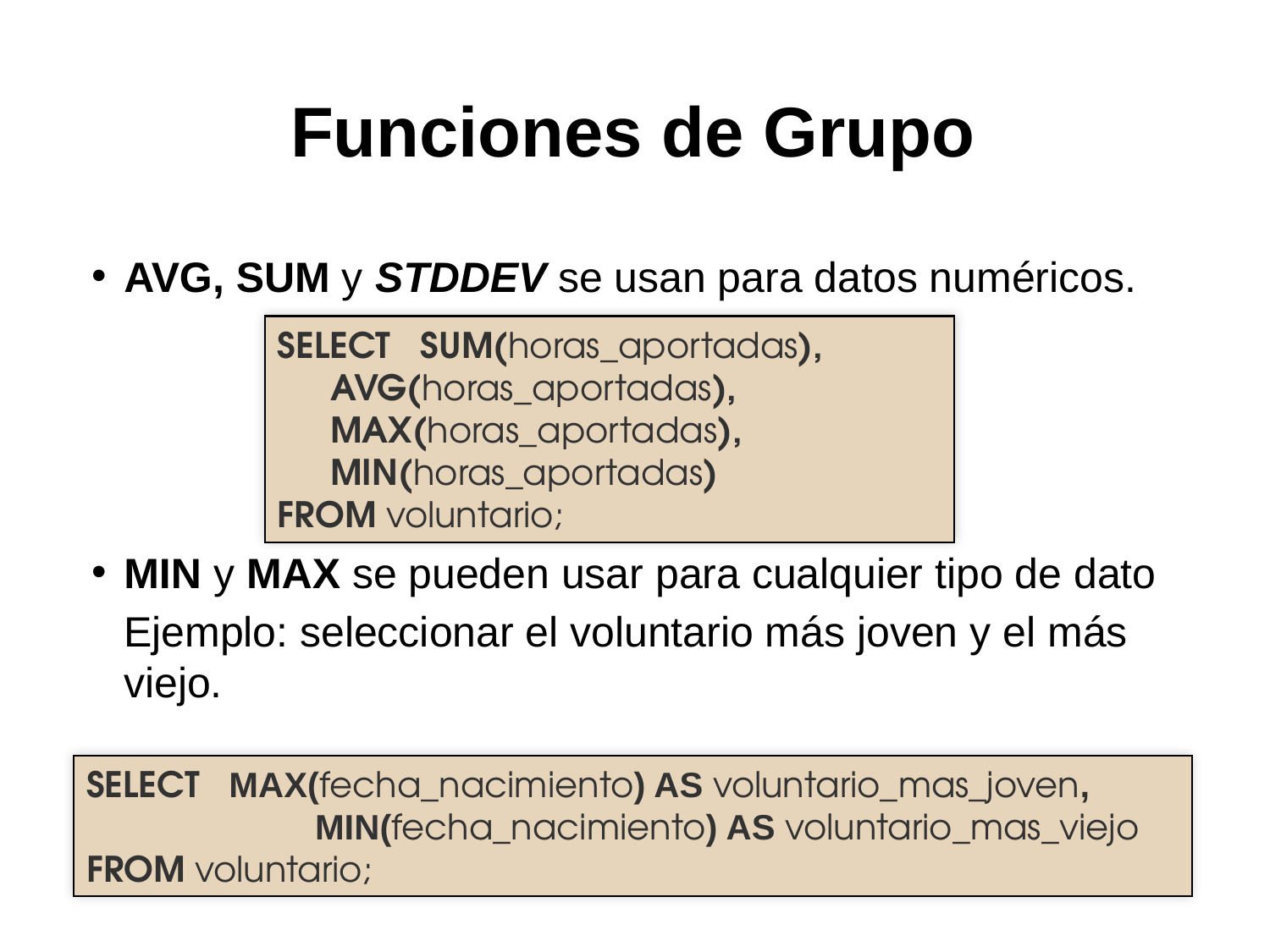

# Funciones de Grupo
AVG, SUM y STDDEV se usan para datos numéricos.

MIN y MAX se pueden usar para cualquier tipo de dato
	Ejemplo: seleccionar el voluntario más joven y el más viejo.
SELECT   SUM(horas_aportadas),  AVG(horas_aportadas), MAX(horas_aportadas), MIN(horas_aportadas)
FROM voluntario;
SELECT   MAX(fecha_nacimiento) AS voluntario_mas_joven,
		     MIN(fecha_nacimiento) AS voluntario_mas_viejo
FROM voluntario;